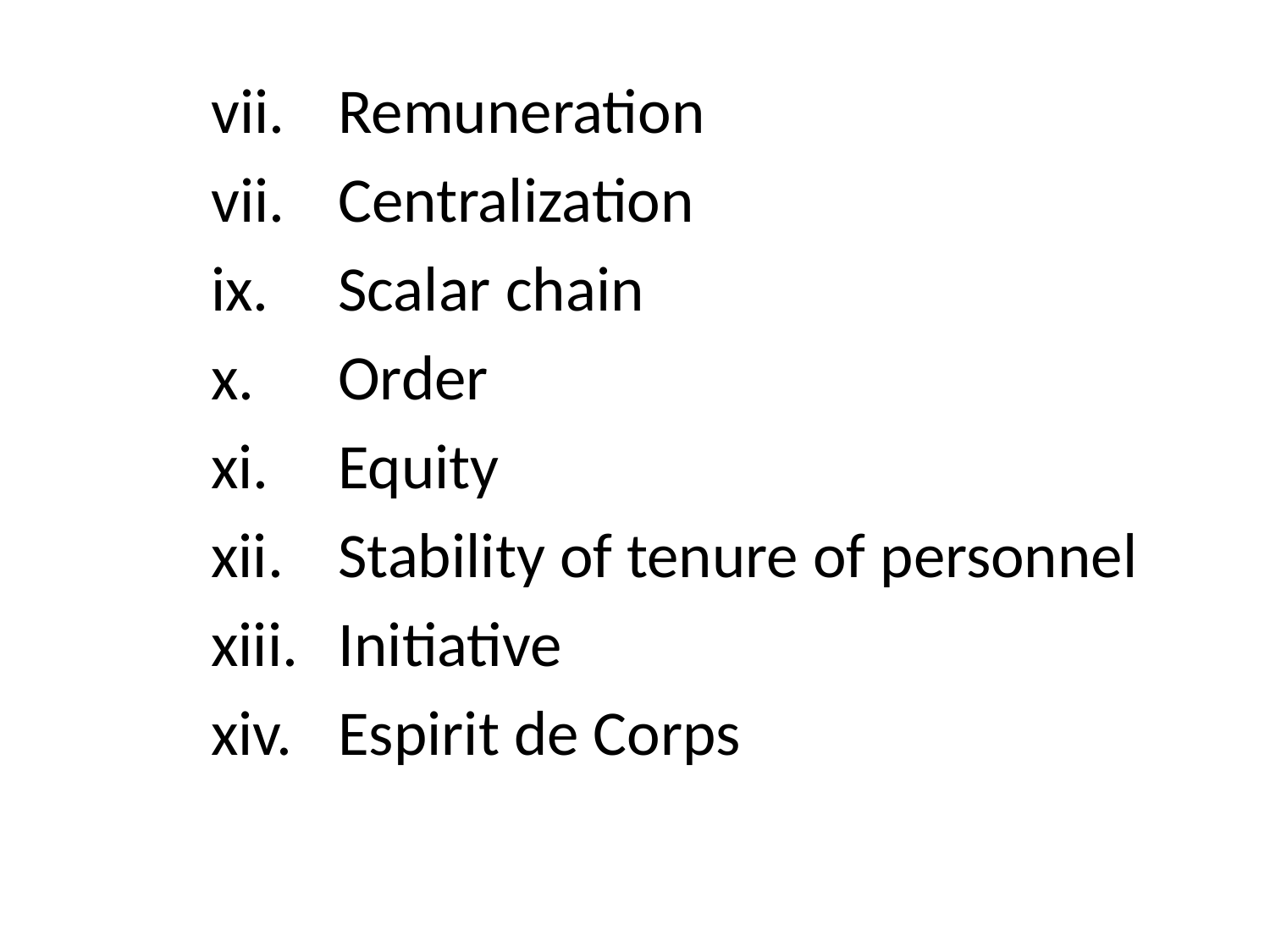

vii.	Remuneration
	vii.	Centralization
	ix.	Scalar chain
	x.	Order
	xi.	Equity
	xii.	Stability of tenure of personnel
	xiii.	Initiative
	xiv.	Espirit de Corps